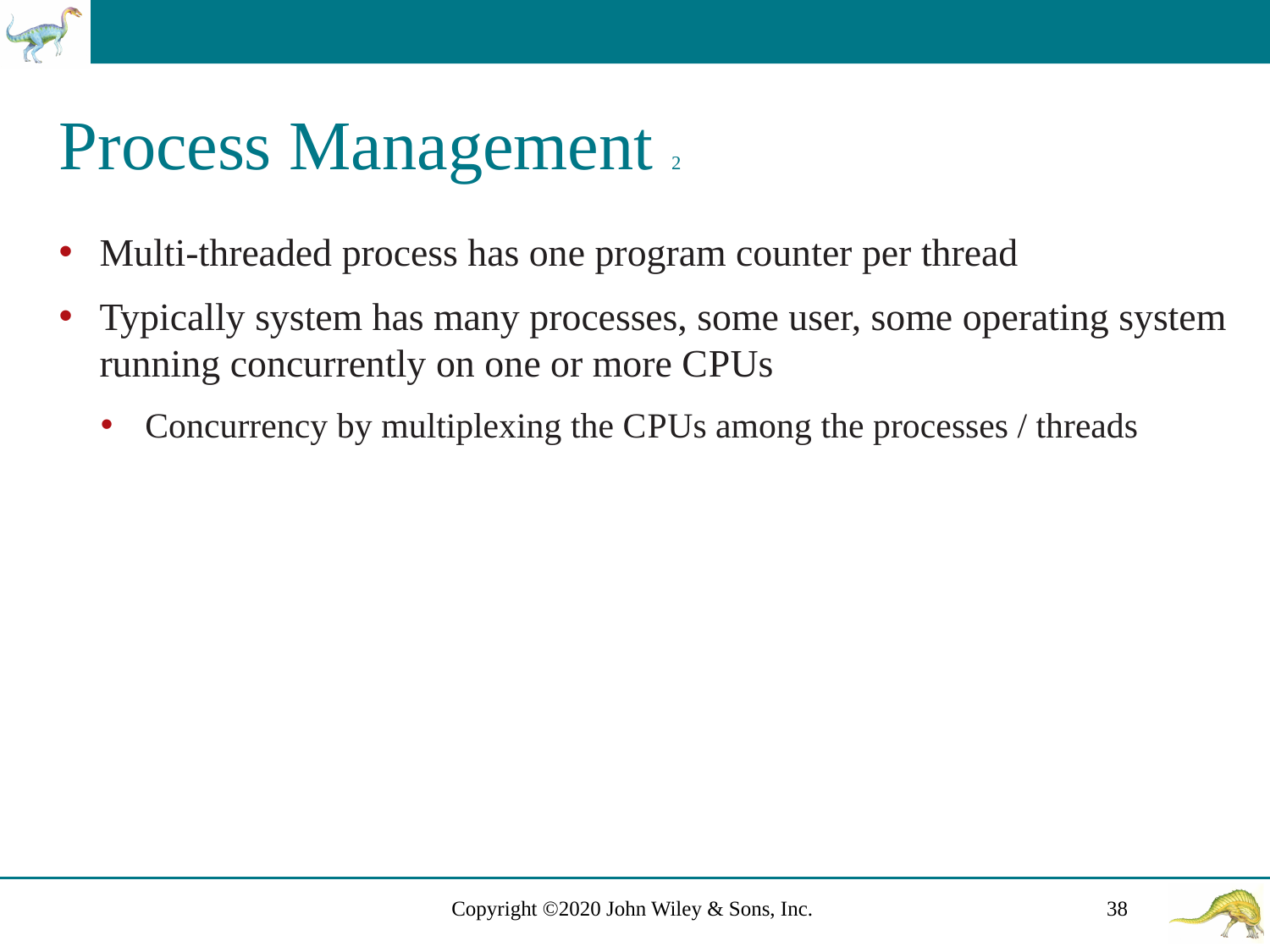

# Process Management 2
Multi-threaded process has one program counter per thread
Typically system has many processes, some user, some operating system running concurrently on one or more C P Us
Concurrency by multiplexing the C P Us among the processes / threads
Copyright ©2020 John Wiley & Sons, Inc.
38